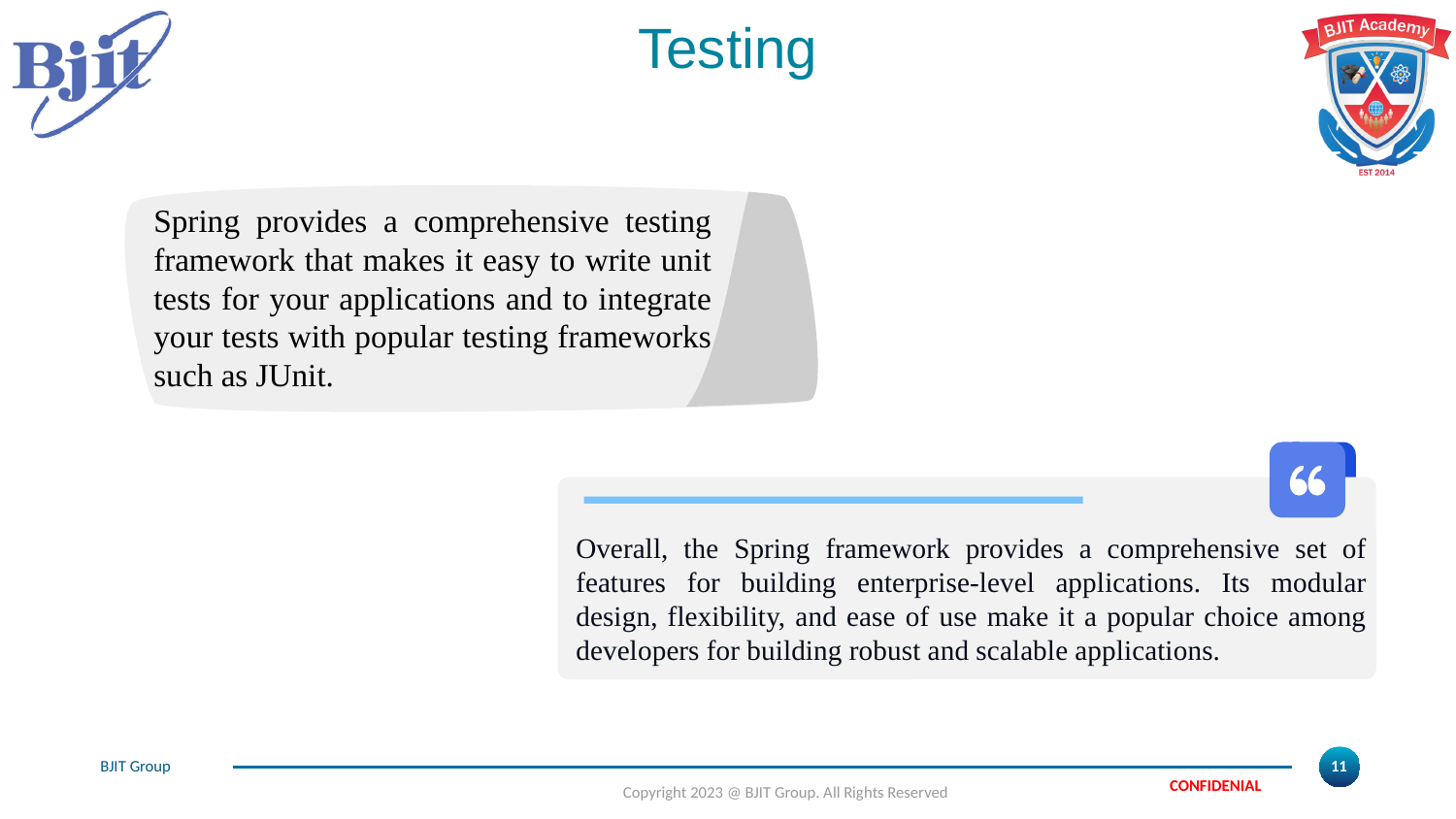

# Testing

Spring provides a comprehensive testing framework that makes it easy to write unit tests for your applications and to integrate your tests with popular testing frameworks such as JUnit.

Overall, the Spring framework provides a comprehensive set of features for building enterprise-level applications. Its modular design, flexibility, and ease of use make it a popular choice among developers for building robust and scalable applications.